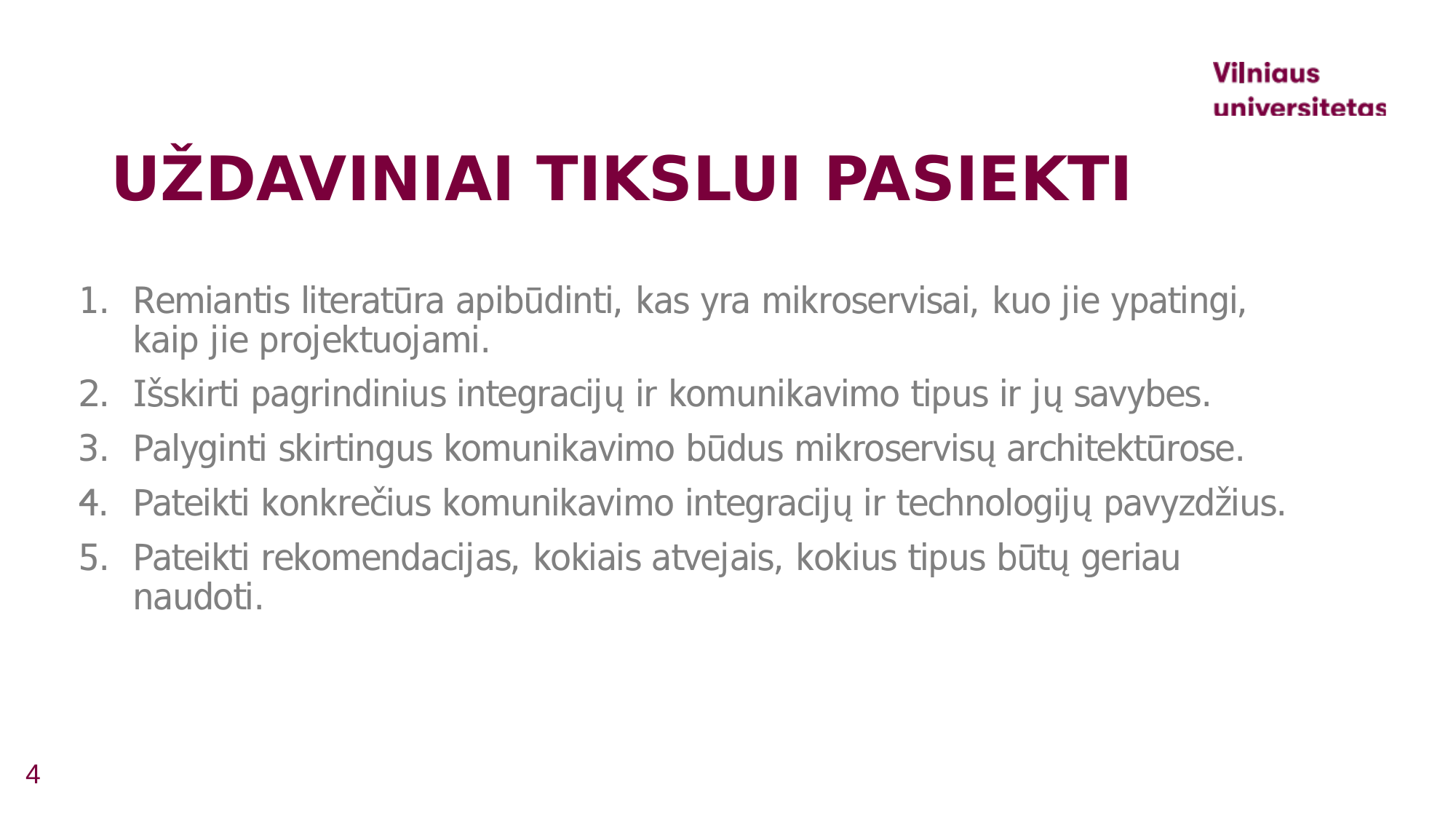

# UŽDAVINIAI TIKSLUI PASIEKTI
Remiantis literatūra apibūdinti, kas yra mikroservisai, kuo jie ypatingi, kaip jie projektuojami.
Išskirti pagrindinius integracijų ir komunikavimo tipus ir jų savybes.
Palyginti skirtingus komunikavimo būdus mikroservisų architektūrose.
Pateikti konkrečius komunikavimo integracijų ir technologijų pavyzdžius.
Pateikti rekomendacijas, kokiais atvejais, kokius tipus būtų geriau naudoti.
4